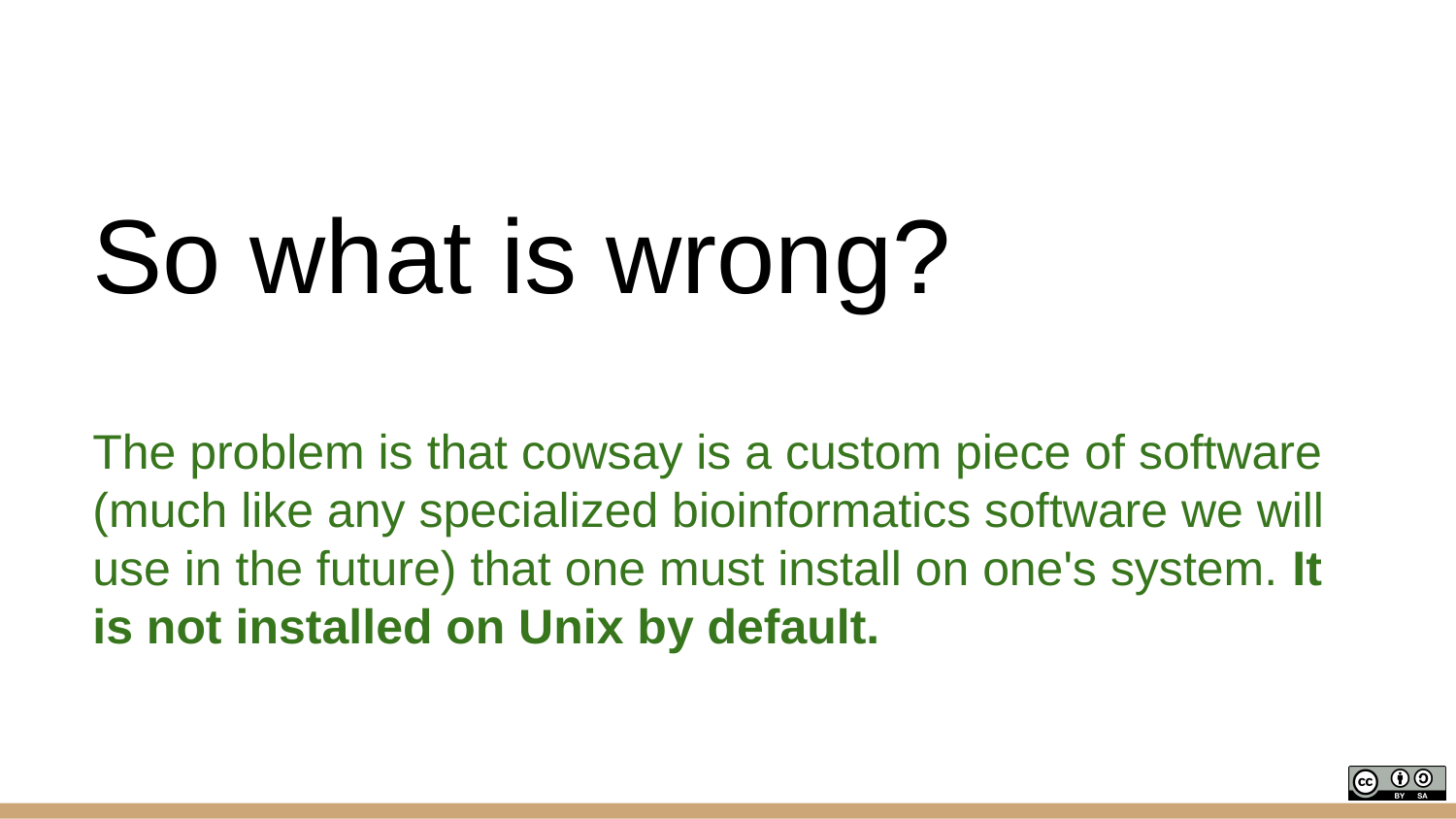

# So what is wrong?
The problem is that cowsay is a custom piece of software (much like any specialized bioinformatics software we will use in the future) that one must install on one's system. It is not installed on Unix by default.